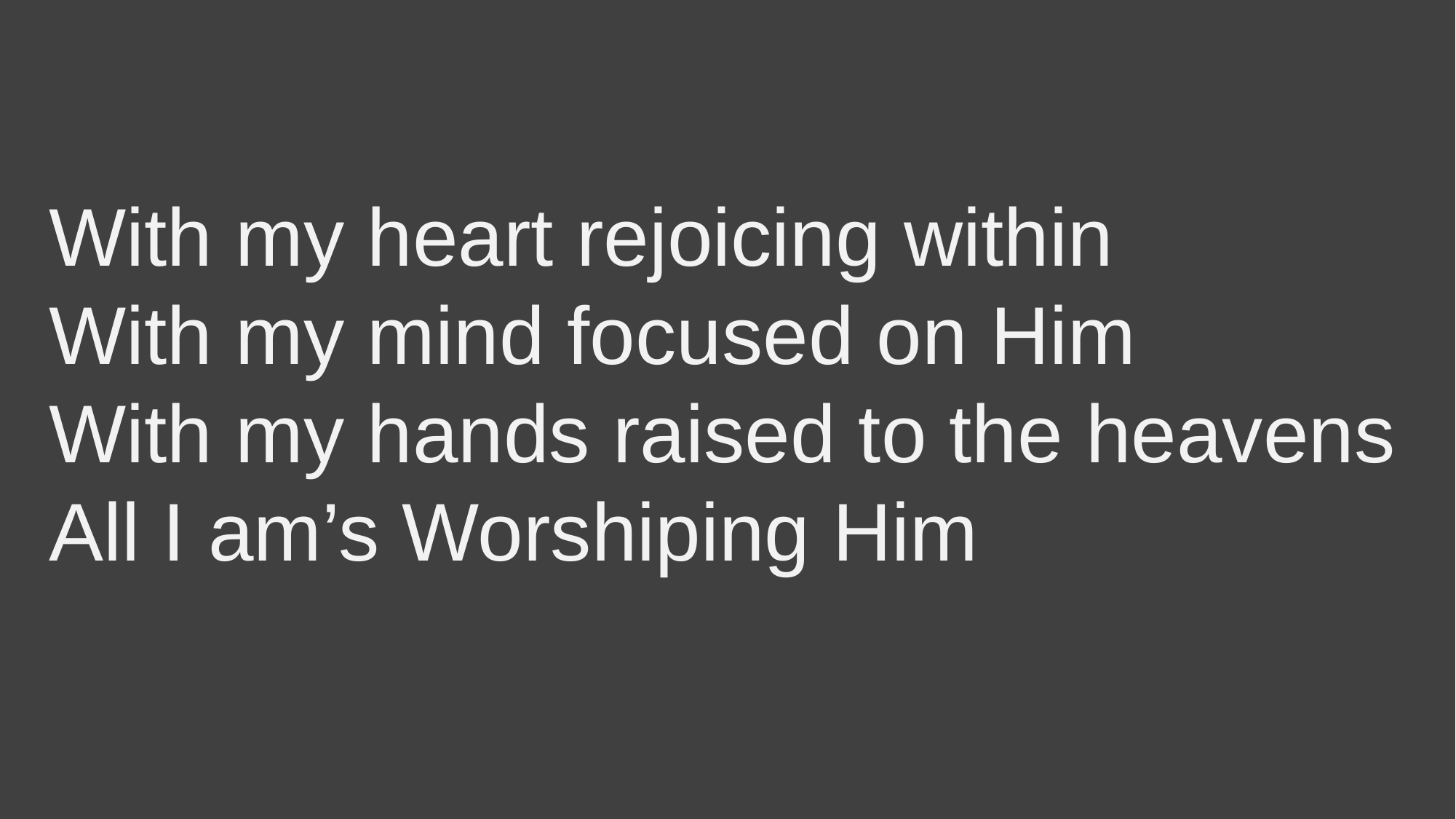

# With my heart rejoicing within With my mind focused on Him With my hands raised to the heavens All I am’s Worshiping Him